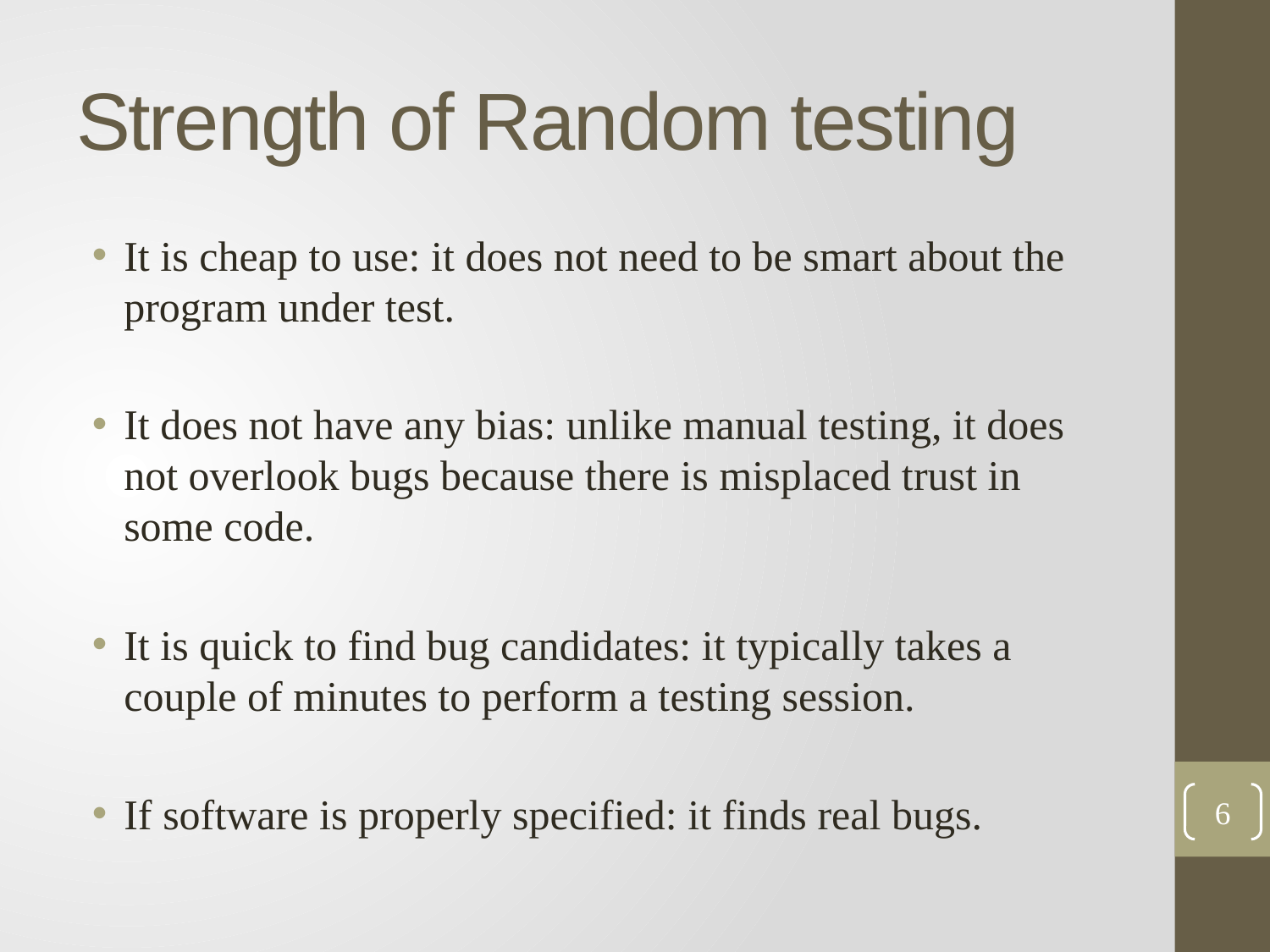

# Strength of Random testing
It is cheap to use: it does not need to be smart about the program under test.

It does not have any bias: unlike manual testing, it does not overlook bugs because there is misplaced trust in some code.

It is quick to find bug candidates: it typically takes a couple of minutes to perform a testing session.

If software is properly specified: it finds real bugs.
6